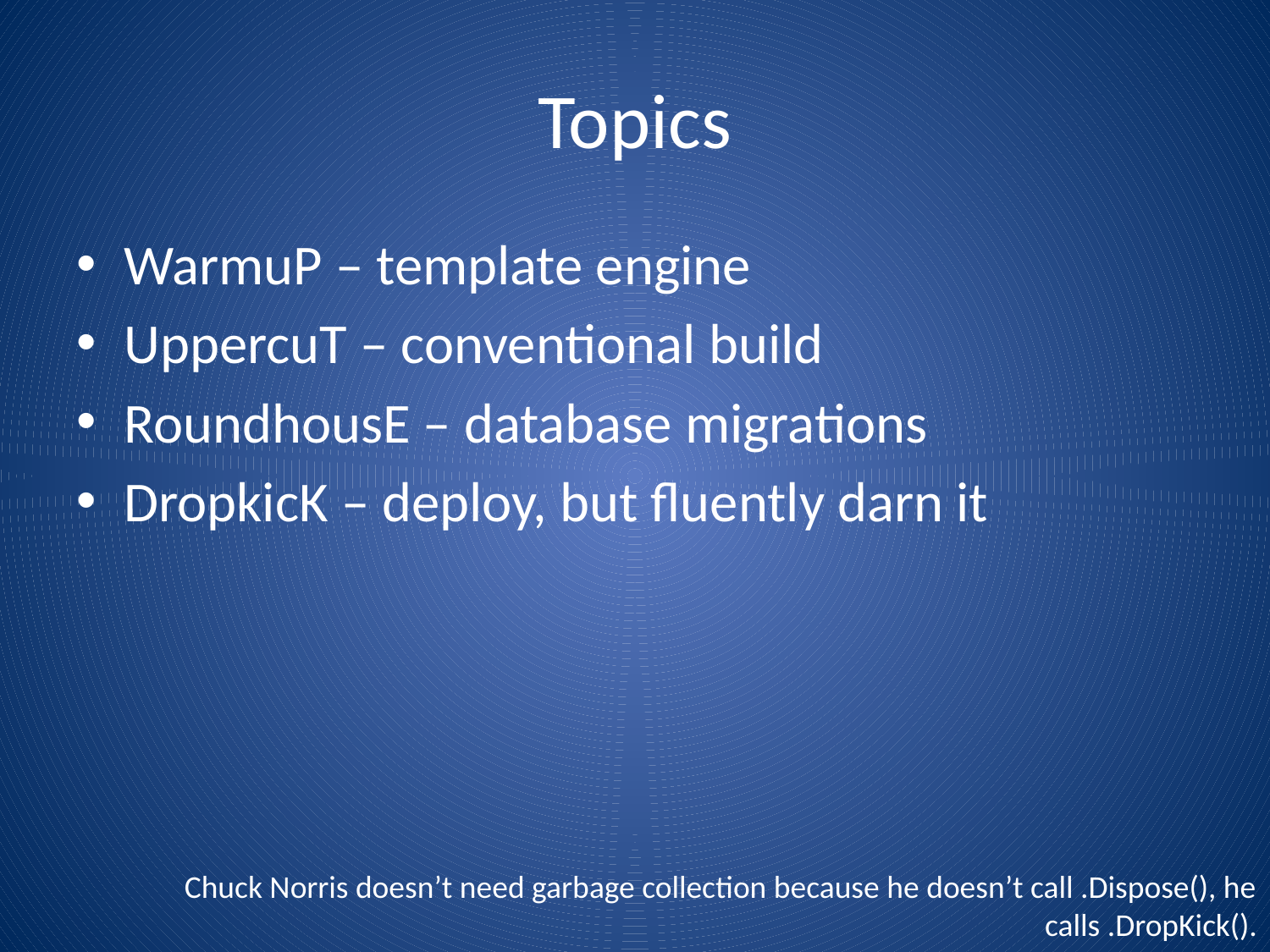

# Topics
WarmuP – template engine
UppercuT – conventional build
RoundhousE – database migrations
DropkicK – deploy, but fluently darn it
Chuck Norris doesn’t need garbage collection because he doesn’t call .Dispose(), he calls .DropKick().